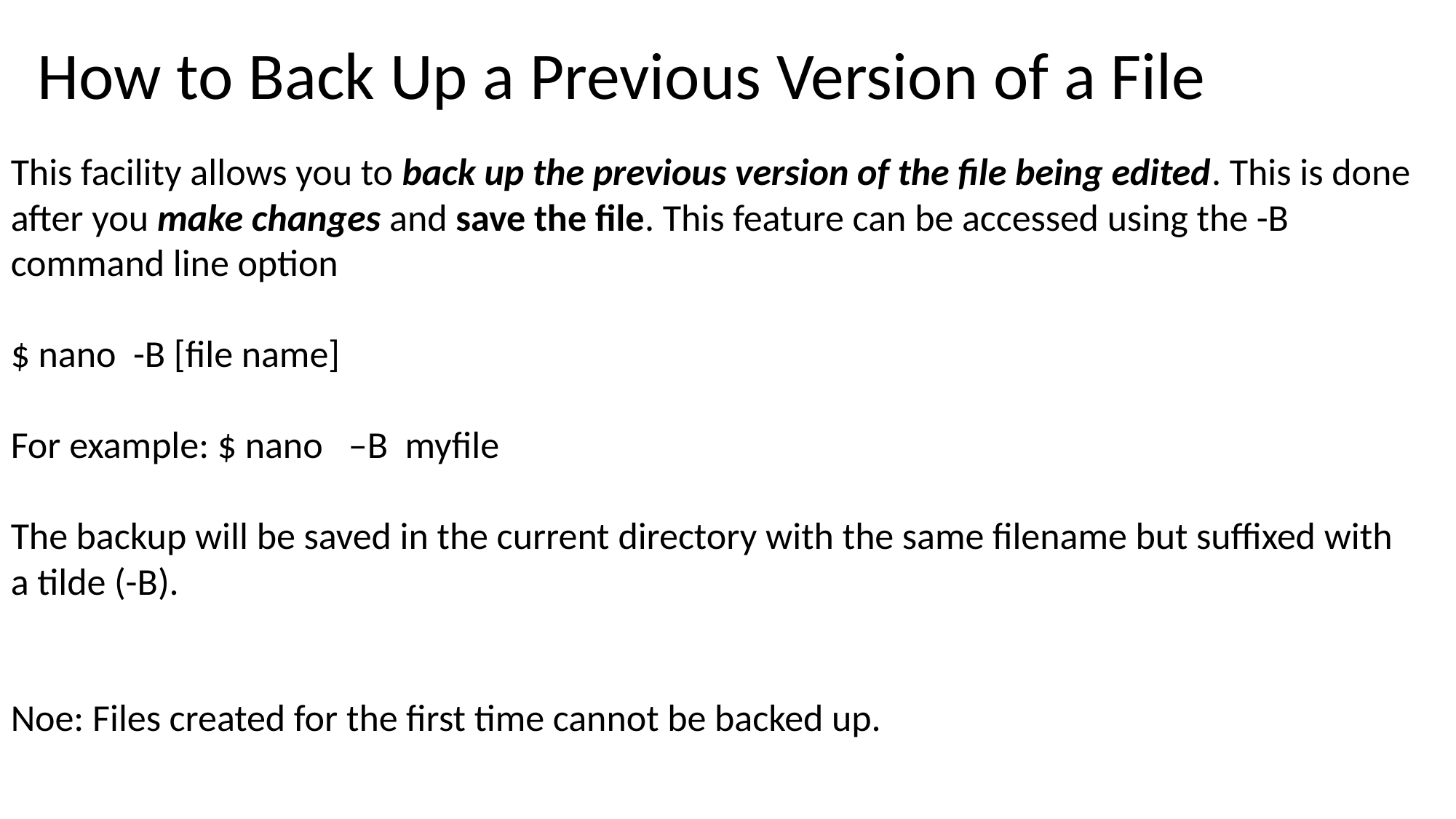

# How to Back Up a Previous Version of a File
This facility allows you to back up the previous version of the file being edited. This is done after you make changes and save the file. This feature can be accessed using the -B command line option

$ nano  -B [file name]

For example: $ nano   –B  myfile

The backup will be saved in the current directory with the same filename but suffixed with a tilde (-B).

Noe: Files created for the first time cannot be backed up.